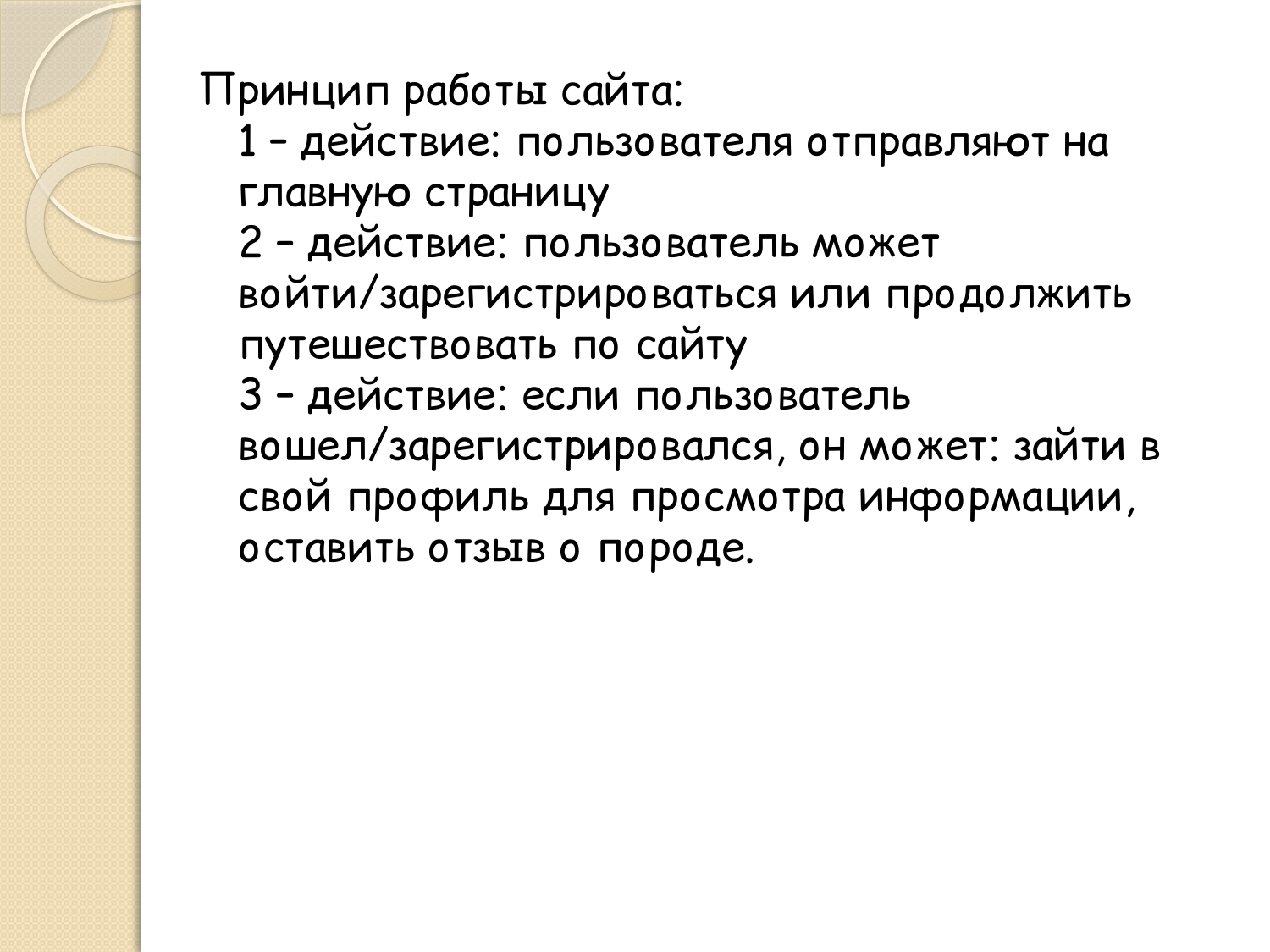

Принцип работы сайта:
1 – действие: пользователя отправляют на главную страницу
2 – действие: пользователь может войти/зарегистрироваться или продолжить путешествовать по сайту
3 – действие: если пользователь вошел/зарегистрировался, он может: зайти в свой профиль для просмотра информации, оставить отзыв о породе.